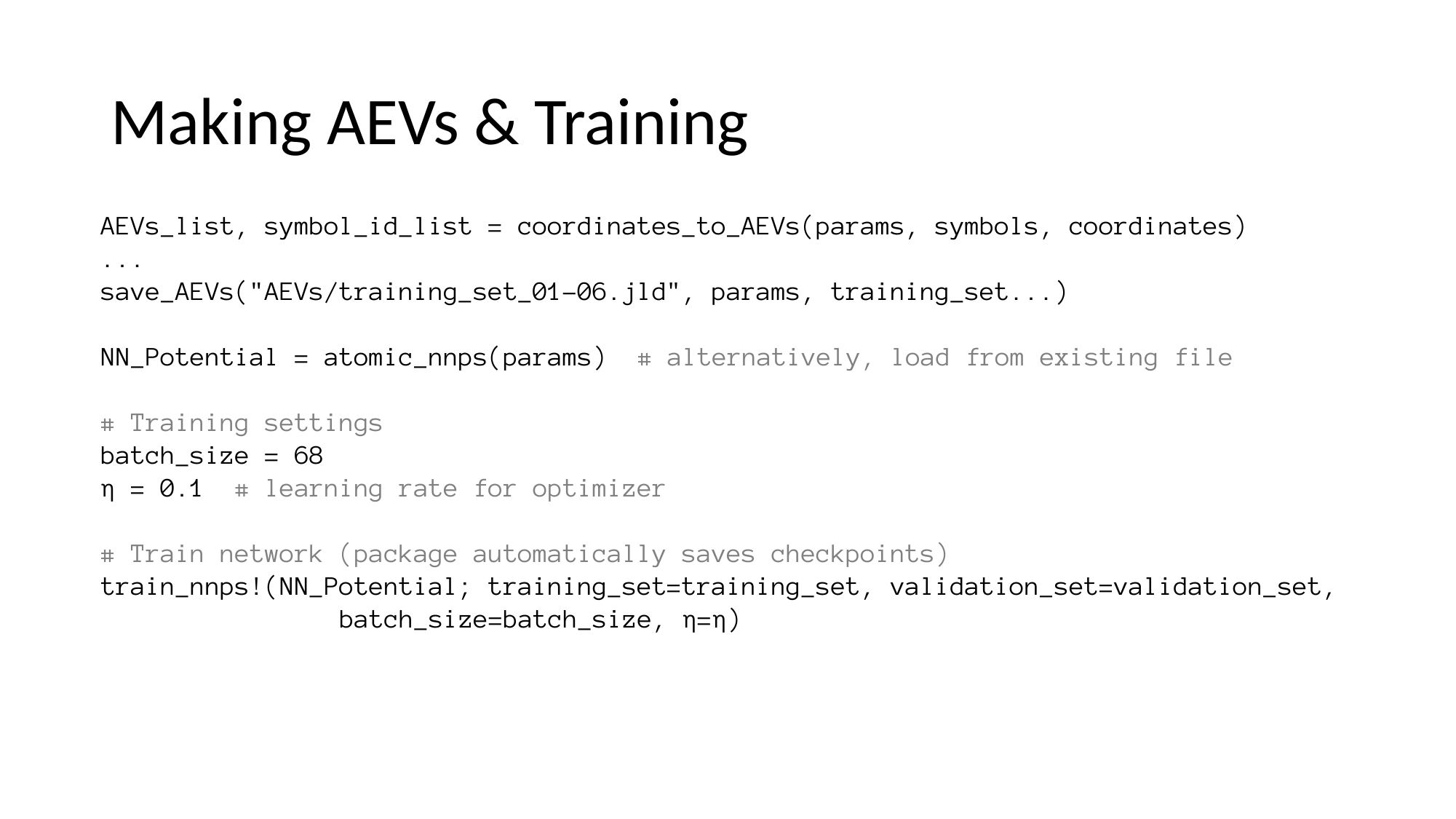

# Making AEVs & Training
AEVs_list, symbol_id_list = coordinates_to_AEVs(params, symbols, coordinates)
...
save_AEVs("AEVs/training_set_01-06.jld", params, training_set...)

NN_Potential = atomic_nnps(params)  # alternatively, load from existing file

# Training settings
batch_size = 68
η = 0.1  # learning rate for optimizer

# Train network (package automatically saves checkpoints)
train_nnps!(NN_Potential; training_set=training_set, validation_set=validation_set,
                batch_size=batch_size, η=η)